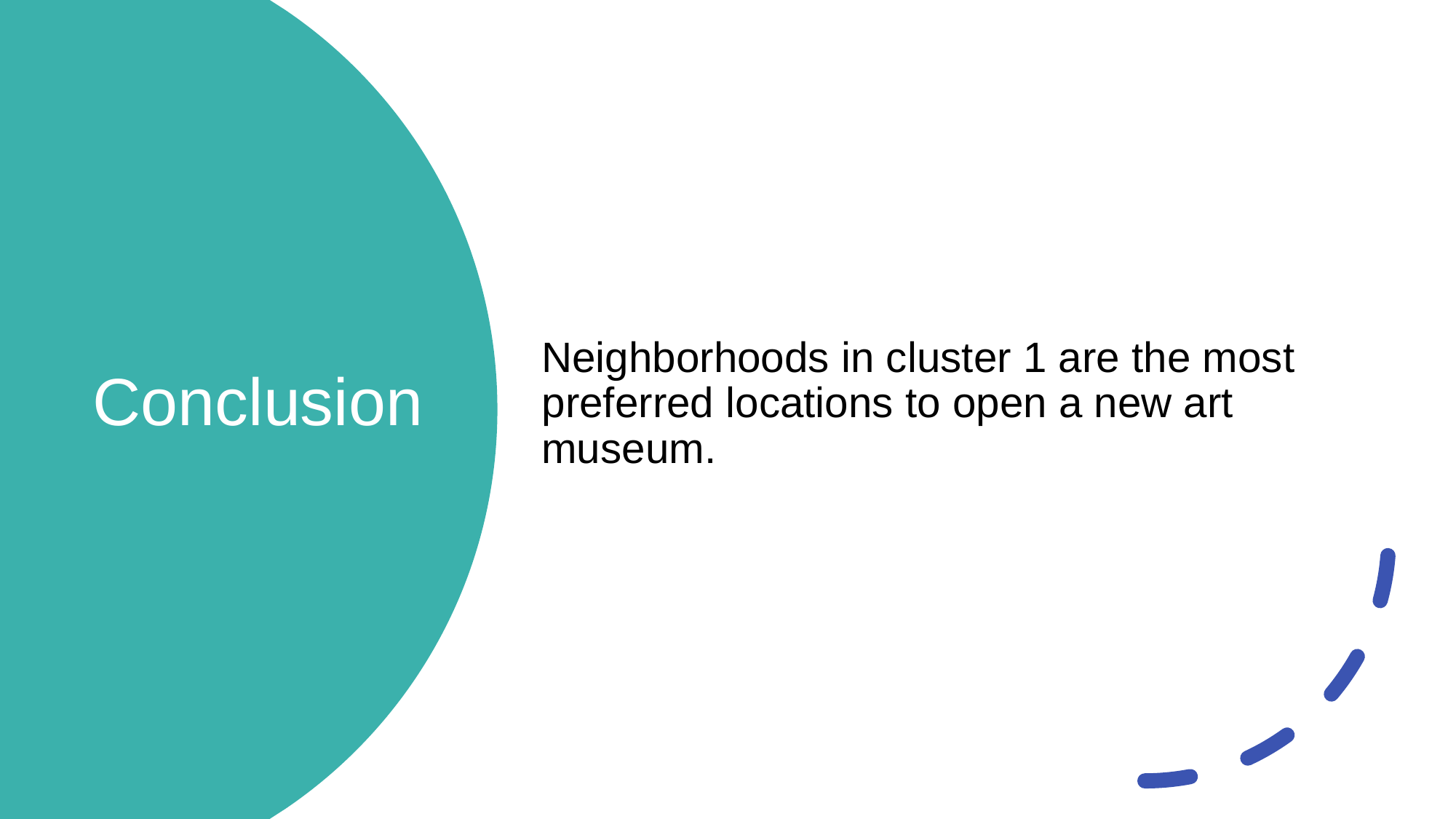

Neighborhoods in cluster 1 are the most preferred locations to open a new art museum.
# Conclusion